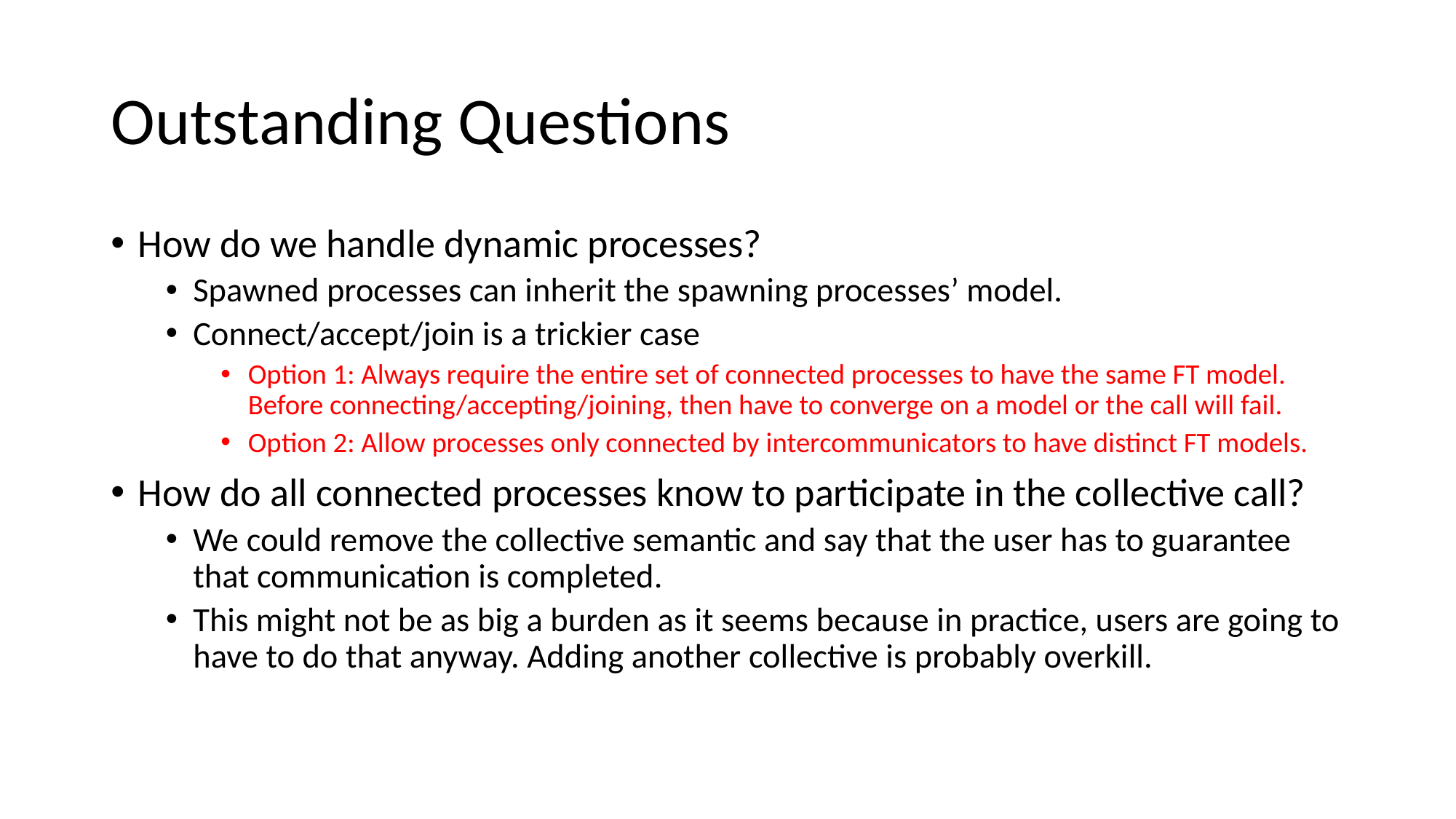

# Outstanding Questions
How do we handle dynamic processes?
Spawned processes can inherit the spawning processes’ model.
Connect/accept/join is a trickier case
Option 1: Always require the entire set of connected processes to have the same FT model. Before connecting/accepting/joining, then have to converge on a model or the call will fail.
Option 2: Allow processes only connected by intercommunicators to have distinct FT models.
How do all connected processes know to participate in the collective call?
We could remove the collective semantic and say that the user has to guarantee that communication is completed.
This might not be as big a burden as it seems because in practice, users are going to have to do that anyway. Adding another collective is probably overkill.